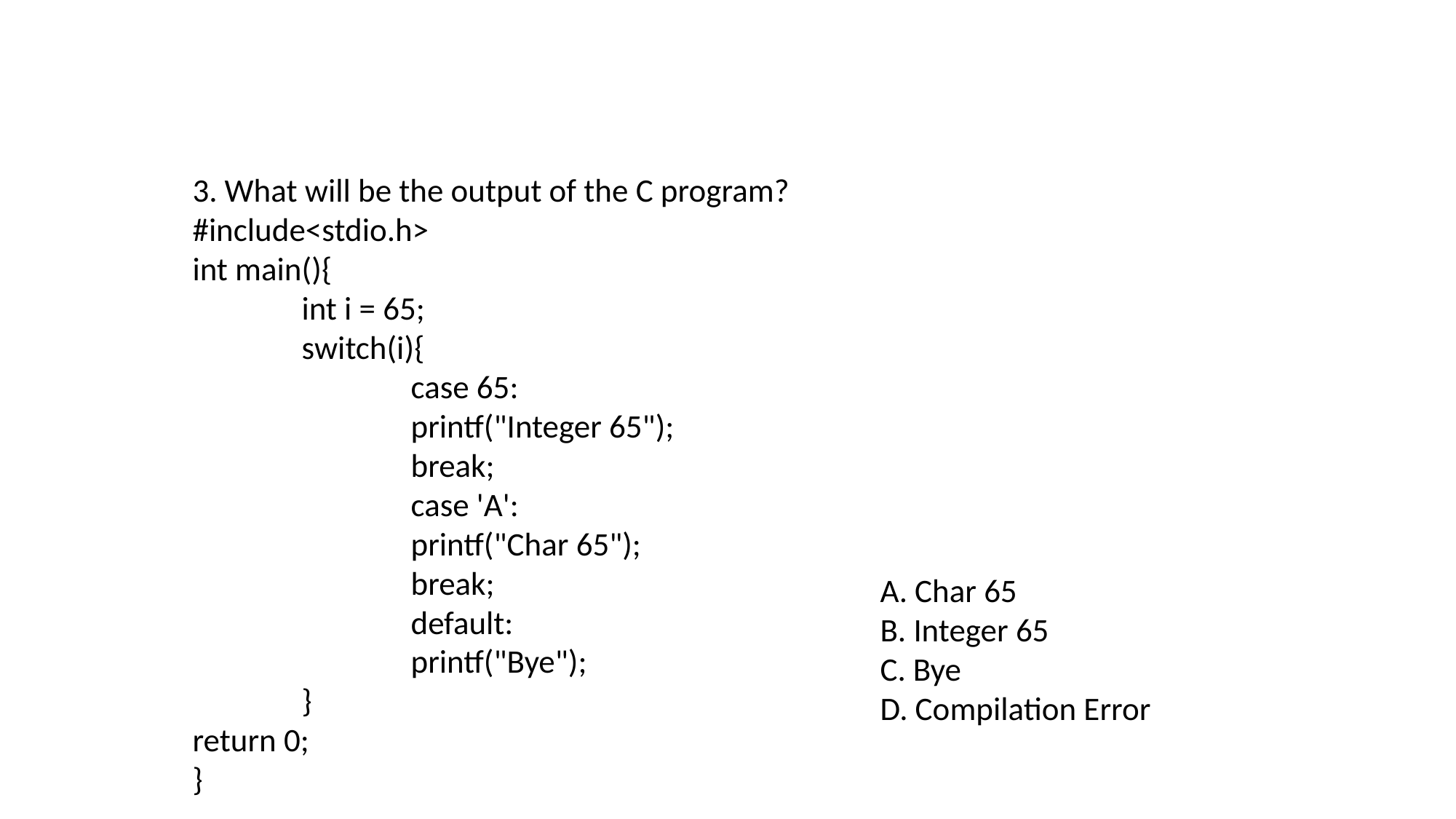

3. What will be the output of the C program?
#include<stdio.h>
int main(){
	int i = 65;
	switch(i){
		case 65:
		printf("Integer 65");
		break;
		case 'A':
		printf("Char 65");
		break;
		default:
		printf("Bye");
	}
return 0;
}
A. Char 65
B. Integer 65
C. Bye
D. Compilation Error